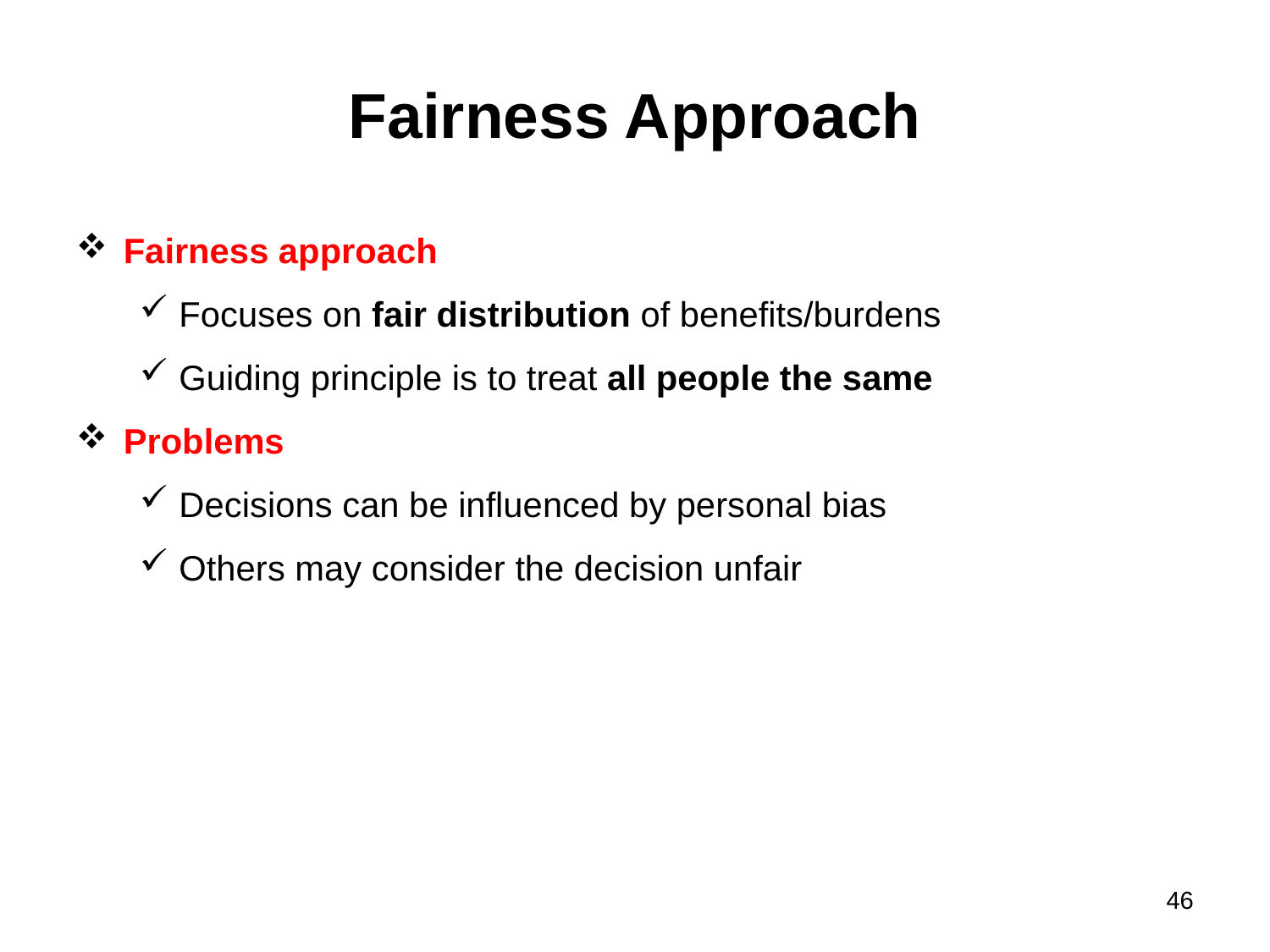

# Fairness Approach
Fairness approach
Focuses on fair distribution of benefits/burdens
Guiding principle is to treat all people the same
Problems
Decisions can be influenced by personal bias
Others may consider the decision unfair
46